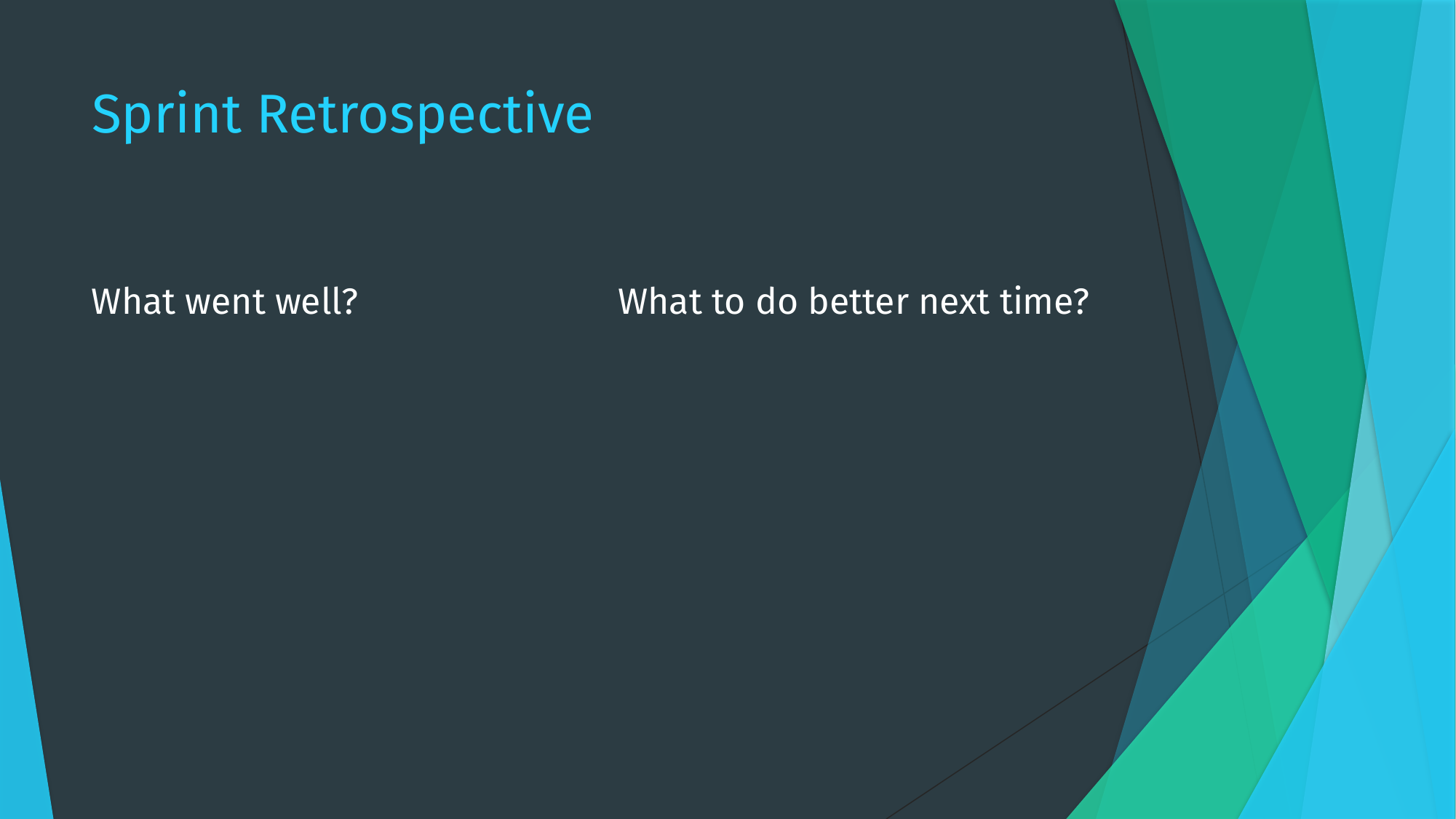

# Sprint Retrospective
What went well?
What to do better next time?